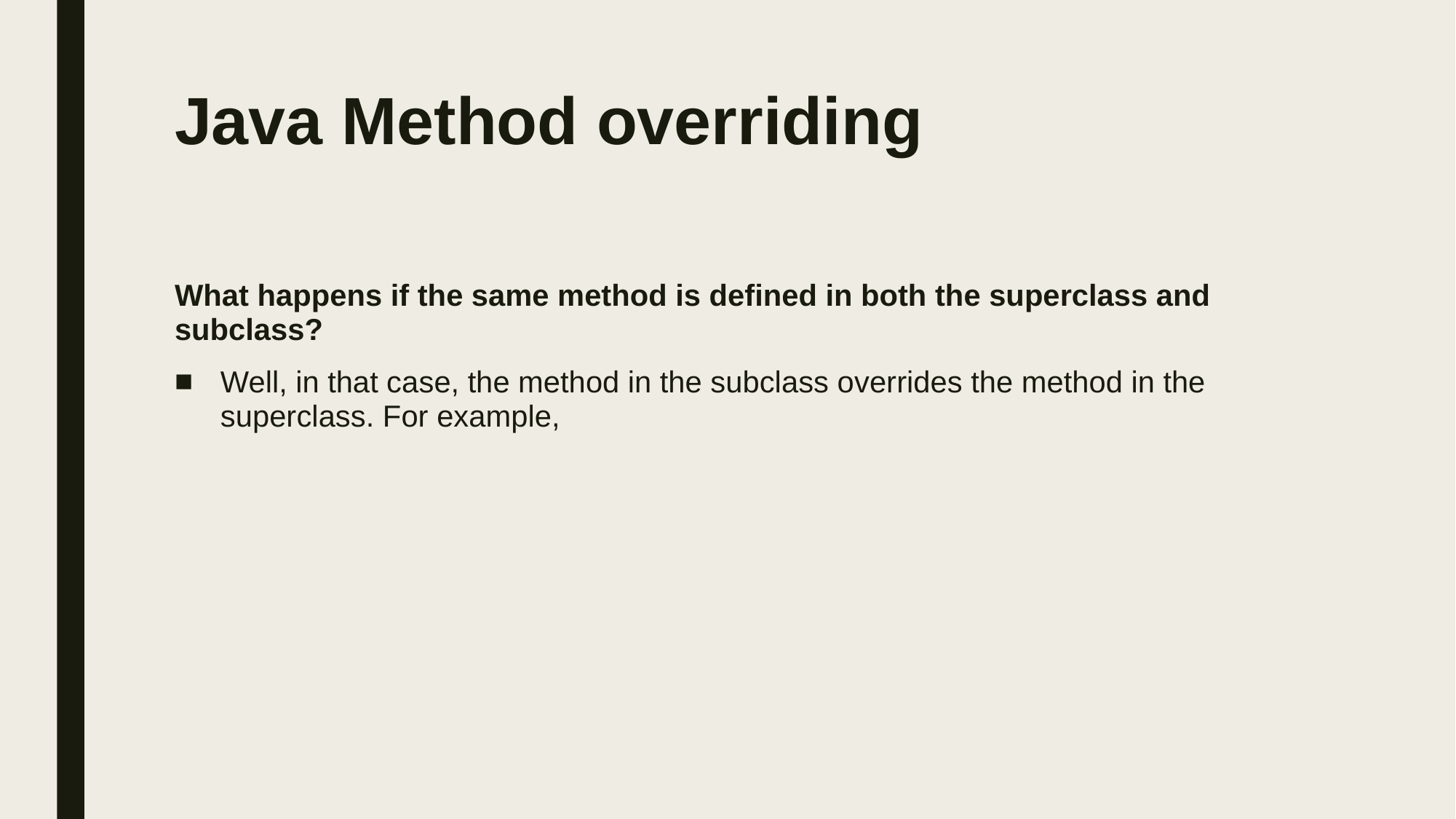

# Java Method overriding
What happens if the same method is defined in both the superclass and subclass?
Well, in that case, the method in the subclass overrides the method in the superclass. For example,